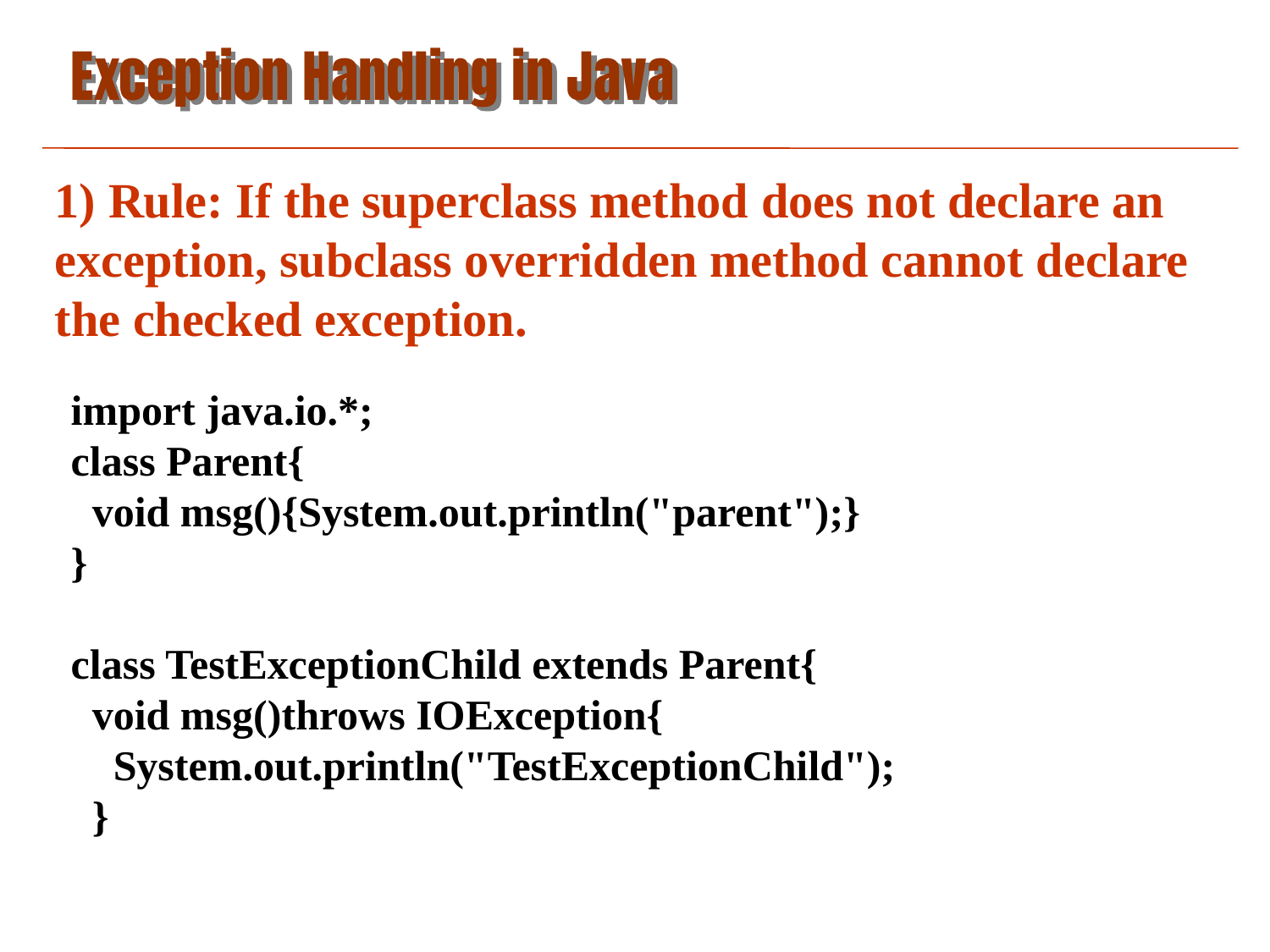

Exception Handling in Java

1) Rule: If the superclass method does not declare an exception, subclass overridden method cannot declare the checked exception.
import java.io.*;
class Parent{
  void msg(){System.out.println("parent");}
}

class TestExceptionChild extends Parent{
  void msg()throws IOException{
    System.out.println("TestExceptionChild");
  }